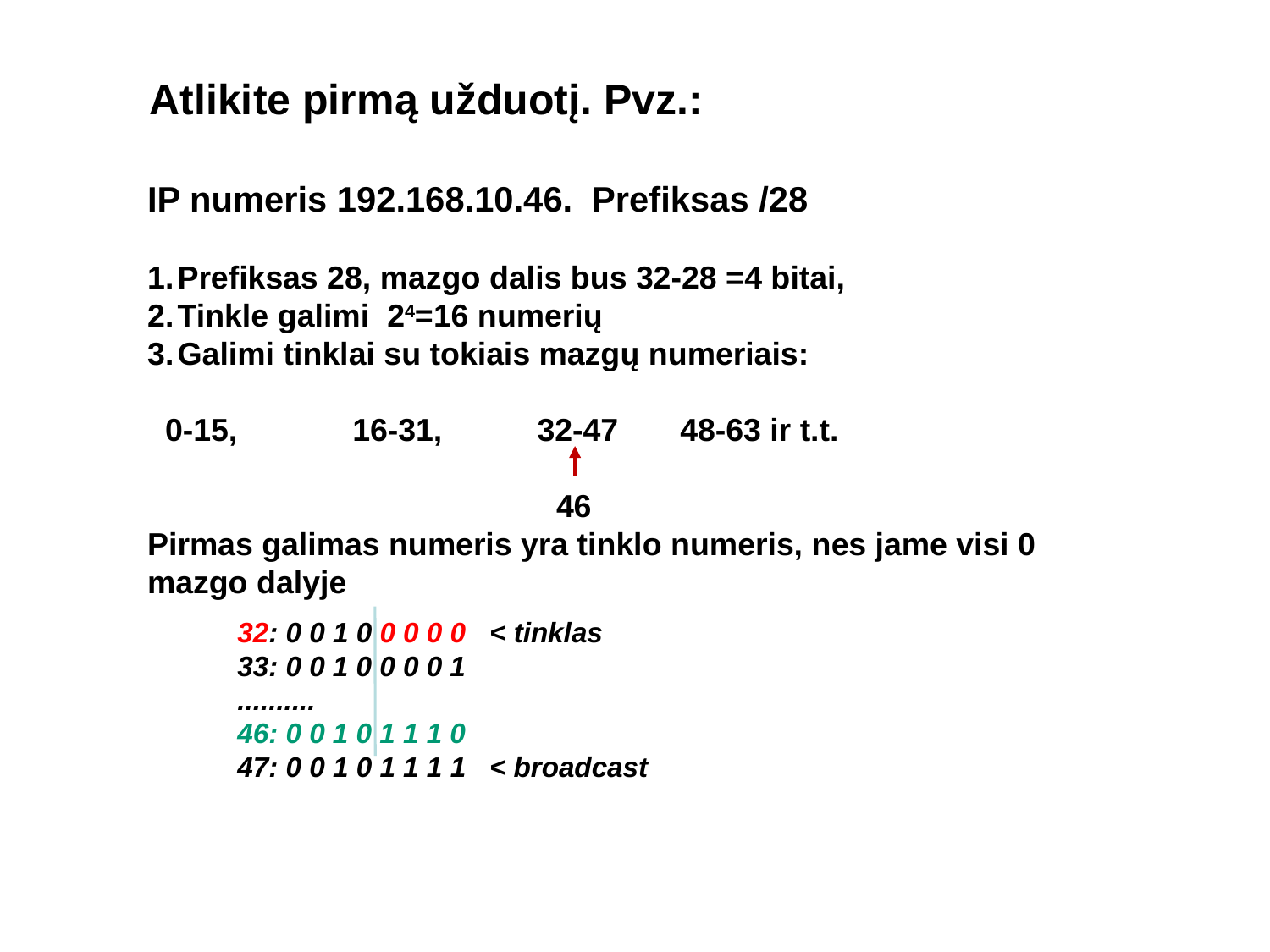

Atlikite pirmą užduotį. Pvz.:
IP numeris 192.168.10.46.  Prefiksas /28

Prefiksas 28, mazgo dalis bus 32-28 =4 bitai,
Tinkle galimi  24=16 numerių
Galimi tinklai su tokiais mazgų numeriais:

  0-15,             16-31,	 32-47       48-63 ir t.t.

                                              46
Pirmas galimas numeris yra tinklo numeris, nes jame visi 0 mazgo dalyje

32: 0 0 1 0 0 0 0 0   < tinklas
33: 0 0 1 0 0 0 0 1
..........
46: 0 0 1 0 1 1 1 0
47: 0 0 1 0 1 1 1 1   < broadcast